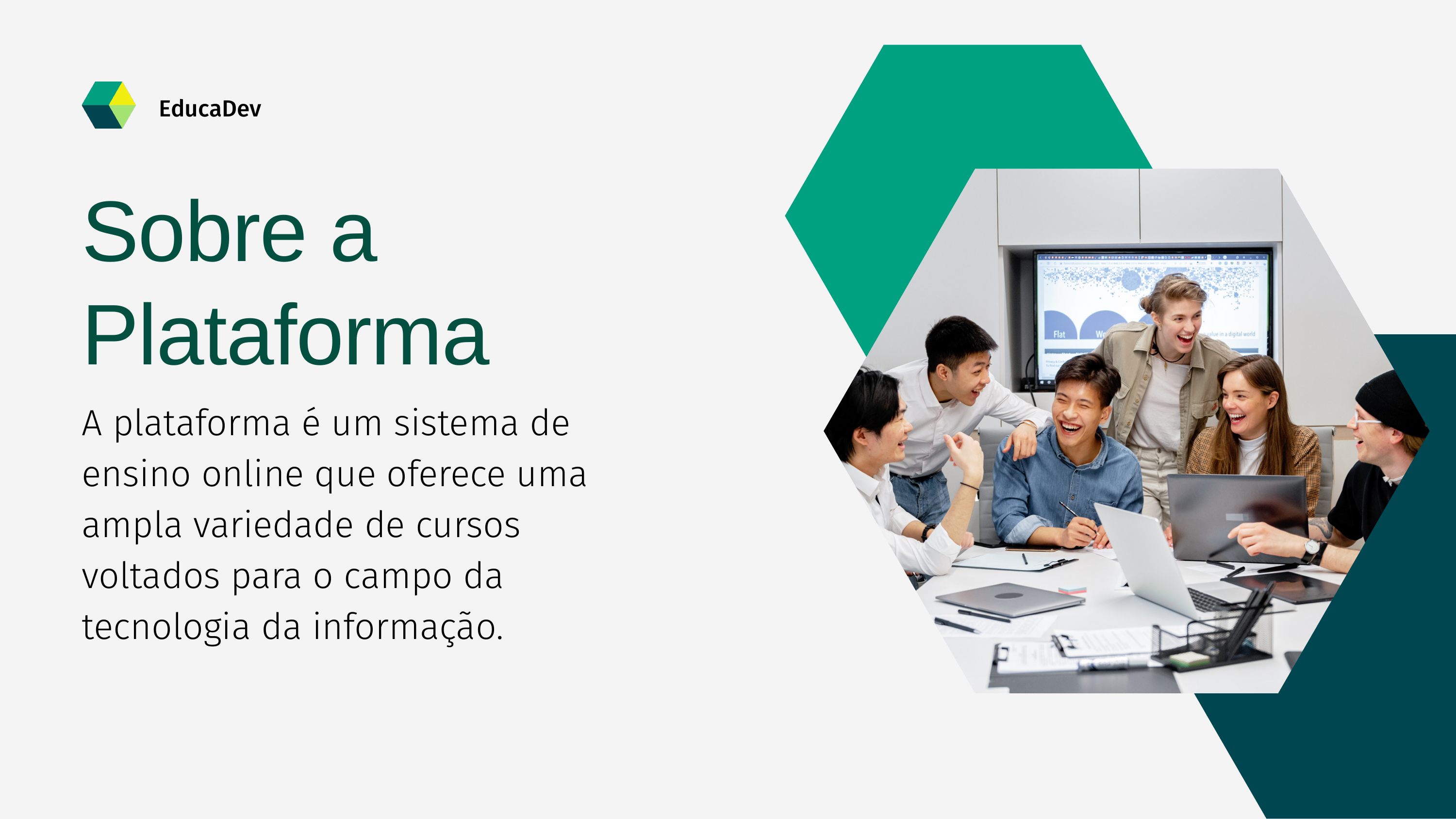

EducaDev

Sobre a Plataforma
A plataforma é um sistema de ensino online que oferece uma ampla variedade de cursos voltados para o campo da tecnologia da informação.